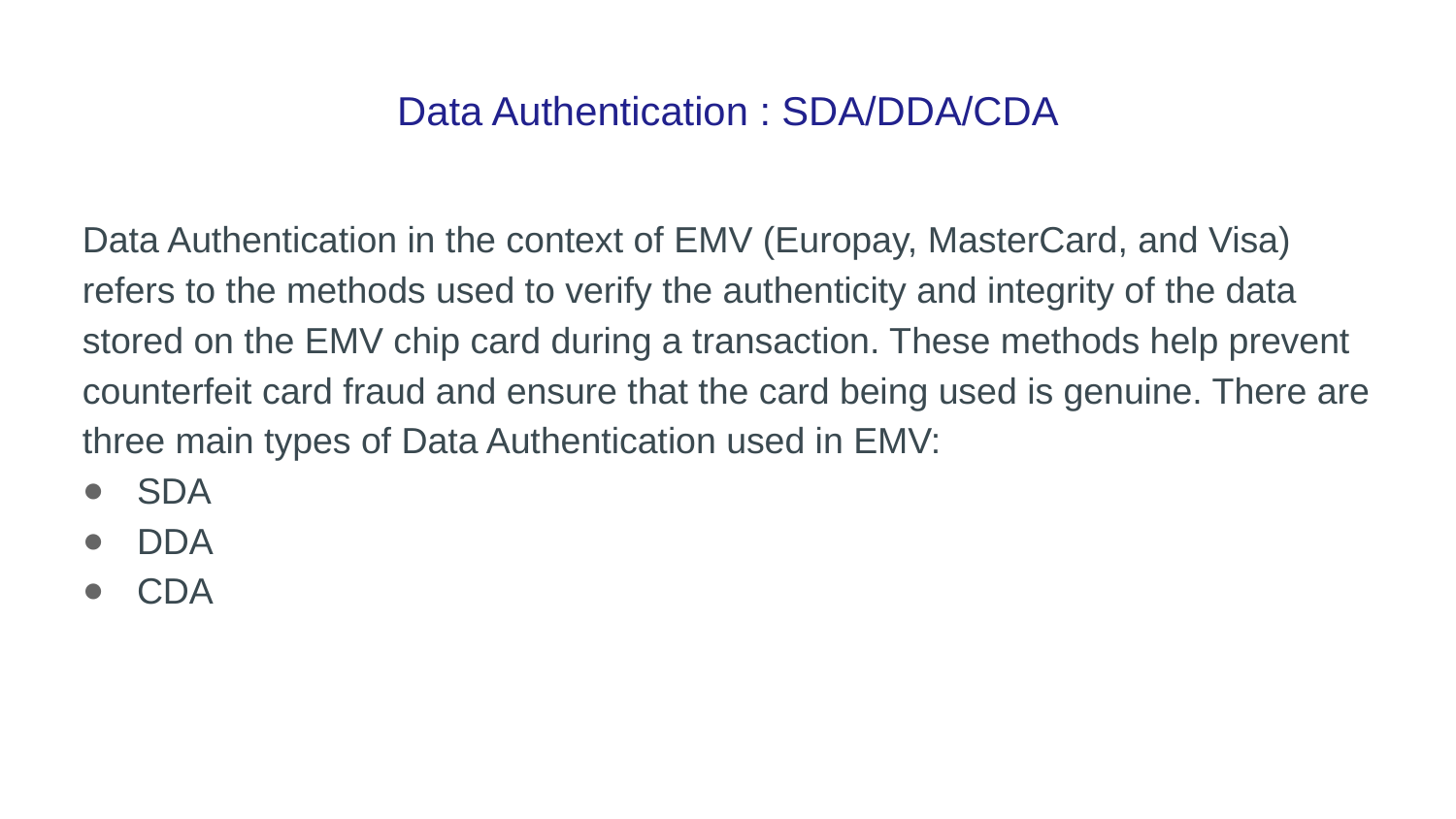

# Data Authentication : SDA/DDA/CDA
Data Authentication in the context of EMV (Europay, MasterCard, and Visa) refers to the methods used to verify the authenticity and integrity of the data stored on the EMV chip card during a transaction. These methods help prevent counterfeit card fraud and ensure that the card being used is genuine. There are three main types of Data Authentication used in EMV:
SDA
DDA
CDA